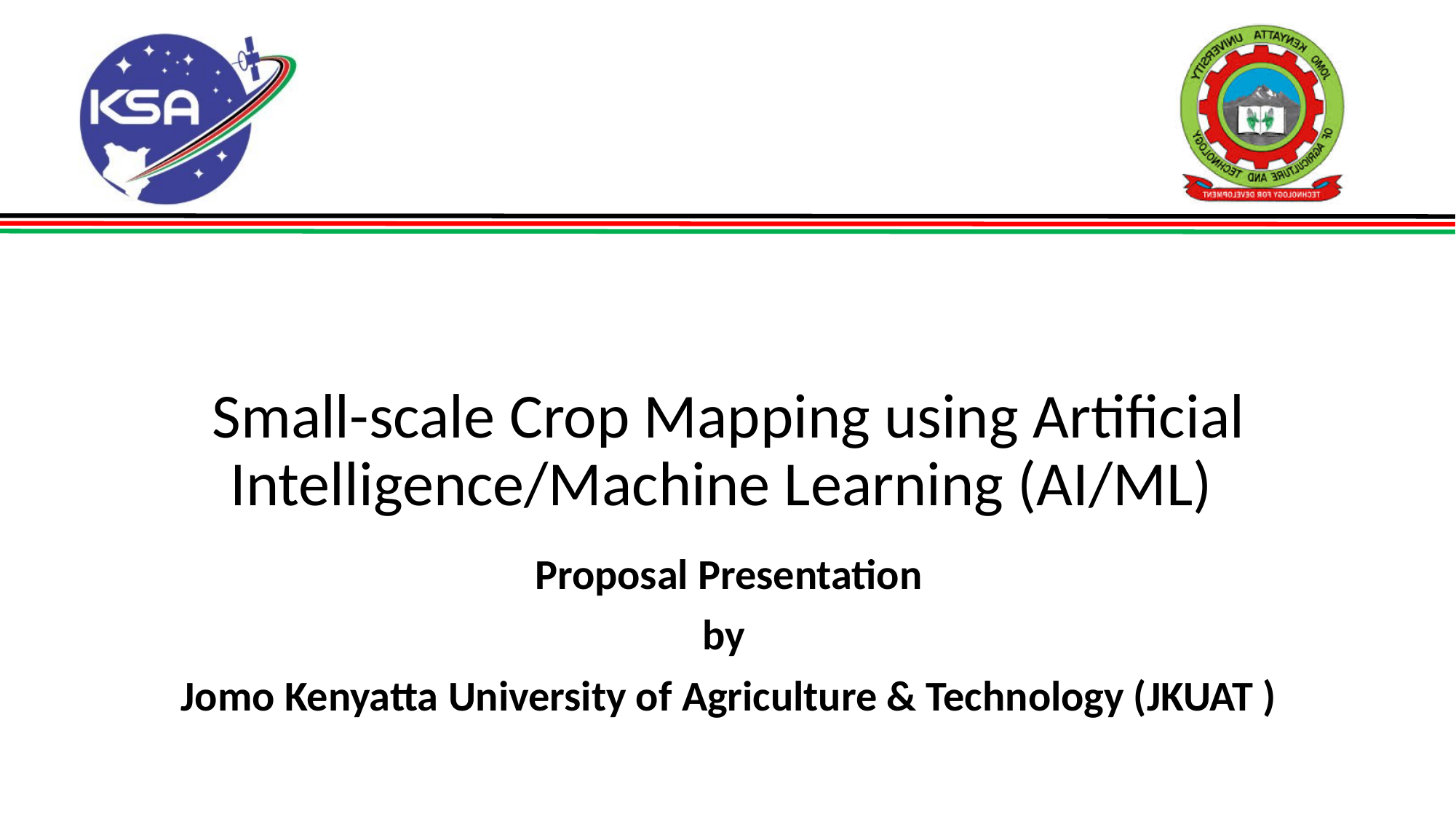

# Small-scale Crop Mapping using Artificial Intelligence/Machine Learning (AI/ML)
 Proposal Presentation
by
Jomo Kenyatta University of Agriculture & Technology (JKUAT )